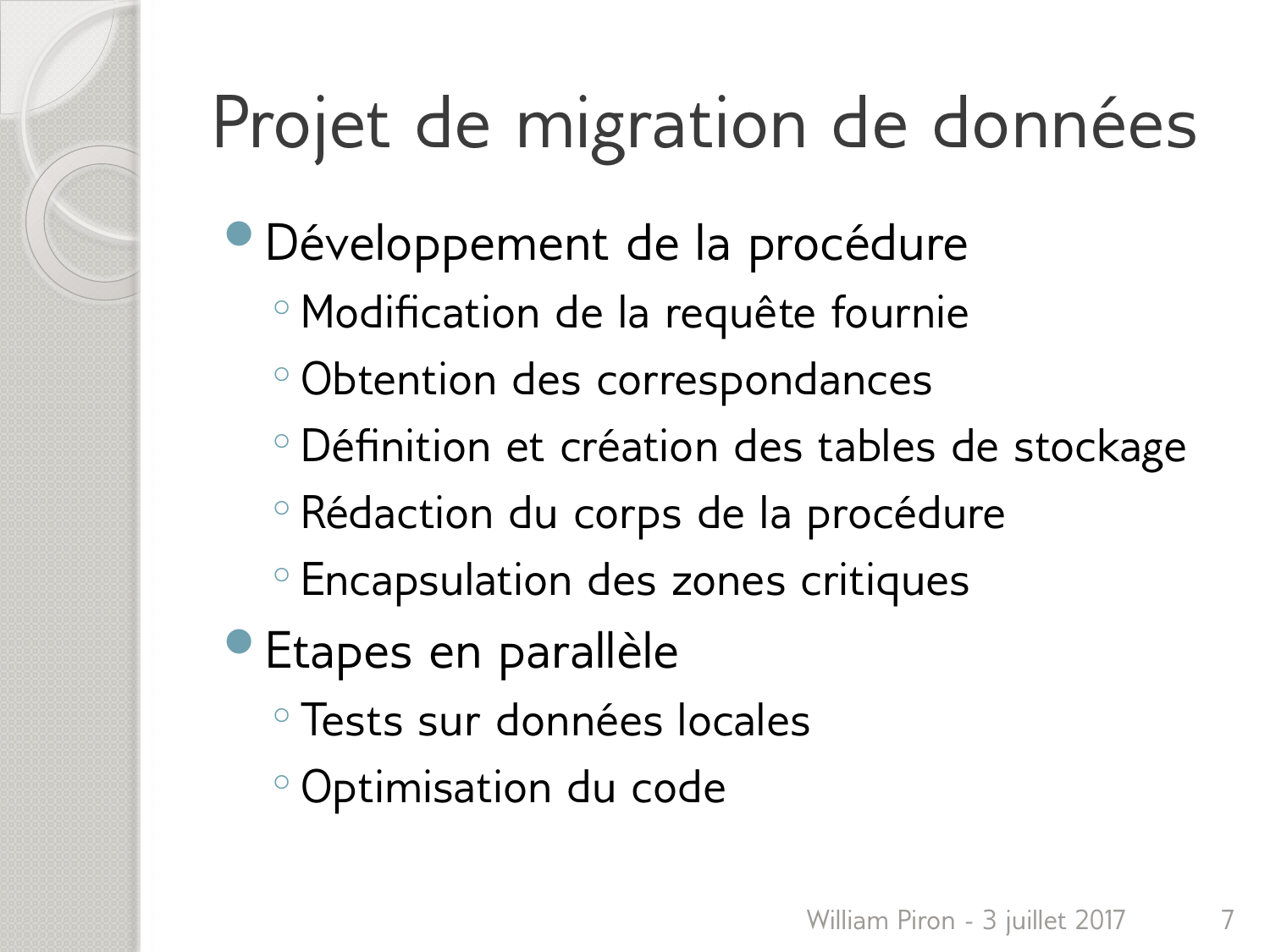

# Projet de migration de données
Développement de la procédure
Modification de la requête fournie
Obtention des correspondances
Définition et création des tables de stockage
Rédaction du corps de la procédure
Encapsulation des zones critiques
Etapes en parallèle
Tests sur données locales
Optimisation du code
William Piron - 3 juillet 2017
7